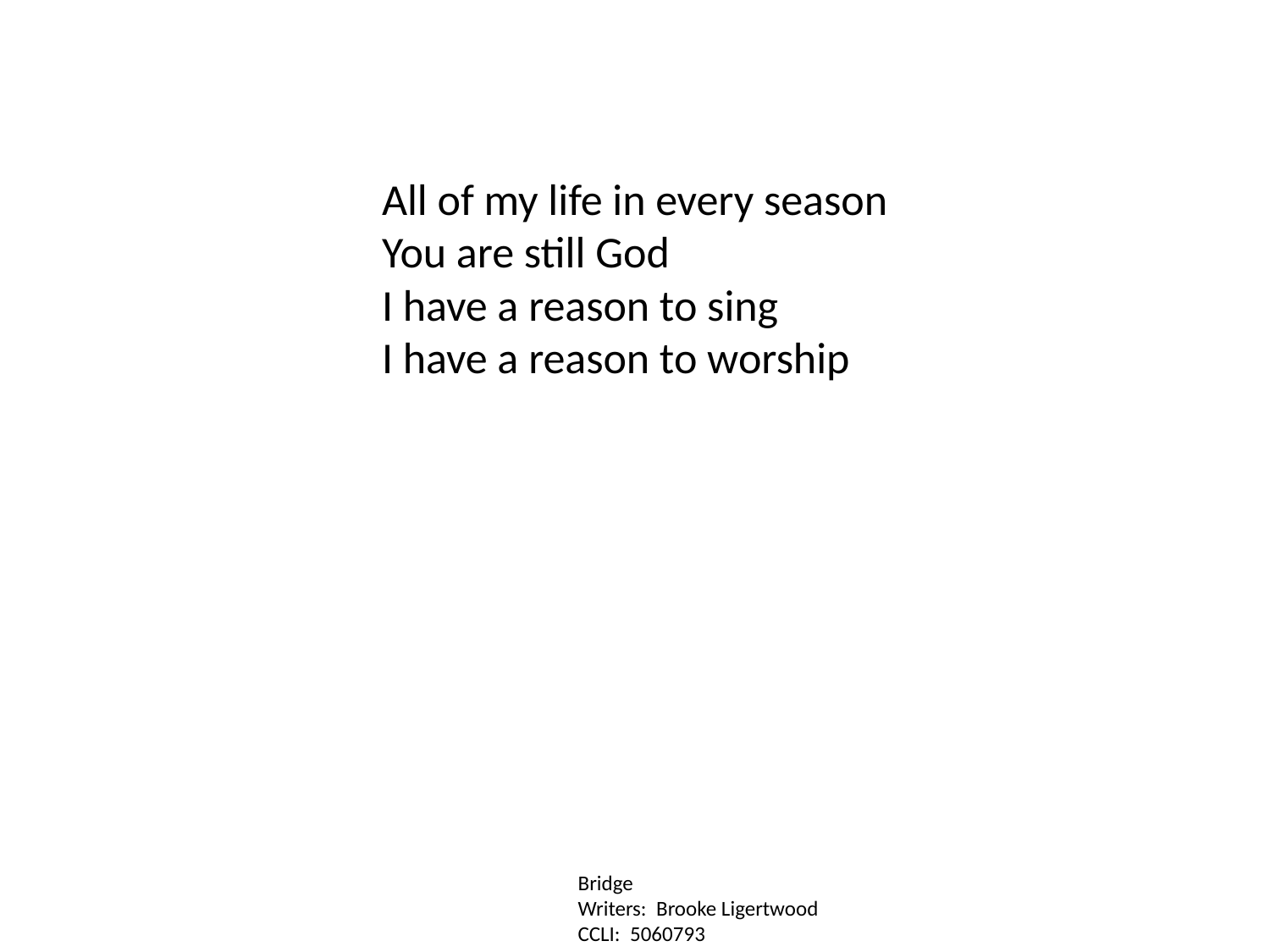

All of my life in every season
You are still God
I have a reason to sing
I have a reason to worship

Bridge
Writers:  Brooke Ligertwood
CCLI:  5060793